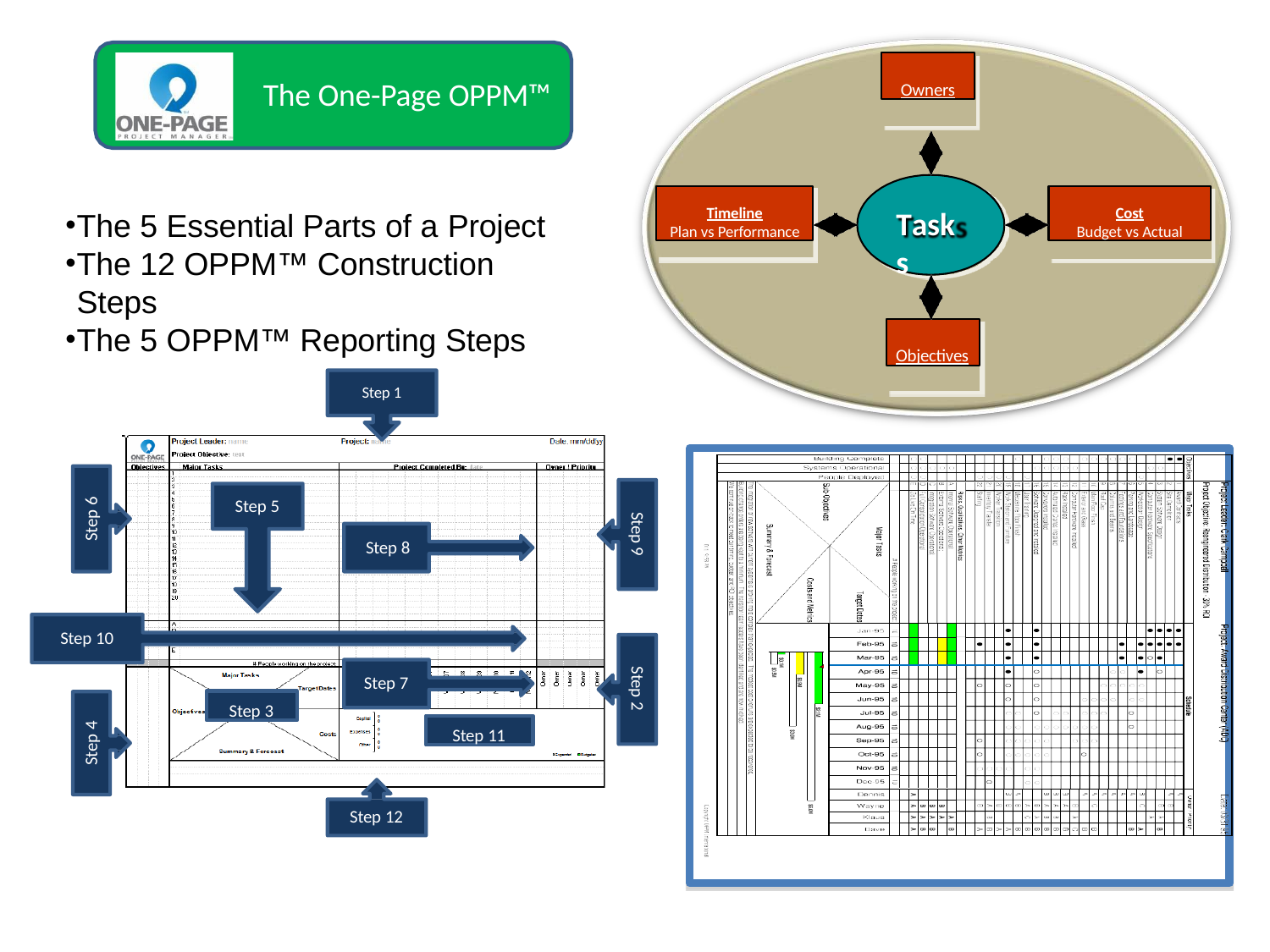

Owners

# The One-Page OPPM™

Timeline
Plan vs Performance

Cost
Budget vs Actual

Tasks
The 5 Essential Parts of a Project
The 12 OPPM™ Construction Steps
The 5 OPPM™ Reporting Steps

Objectives

Step 1

Step 5

Step 8
Step 6
Step 9

Step 10

Step 2

Step 7

Step 3

Step 11
Step 4

Step 12